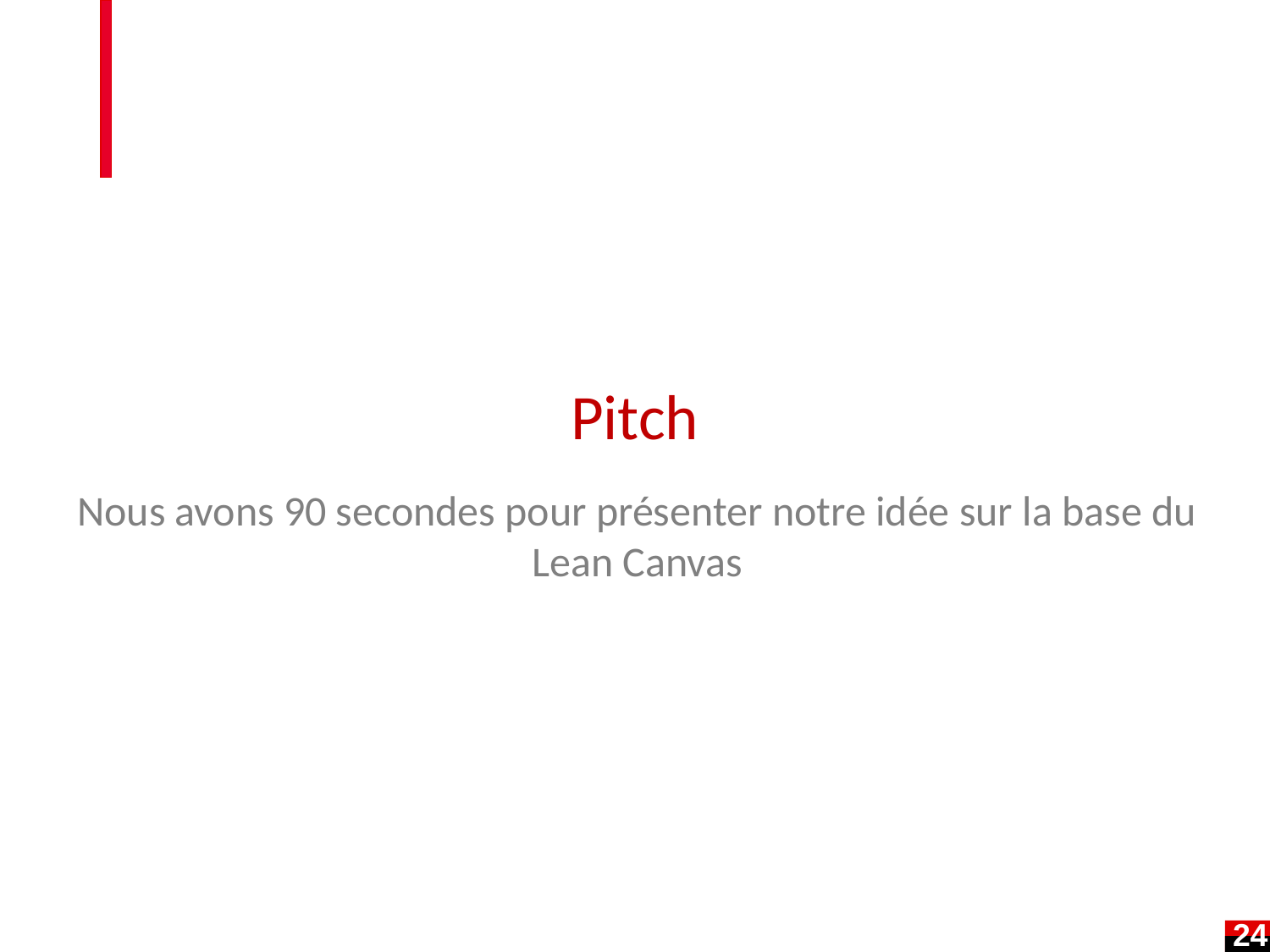

Pitch
Nous avons 90 secondes pour présenter notre idée sur la base du Lean Canvas
24